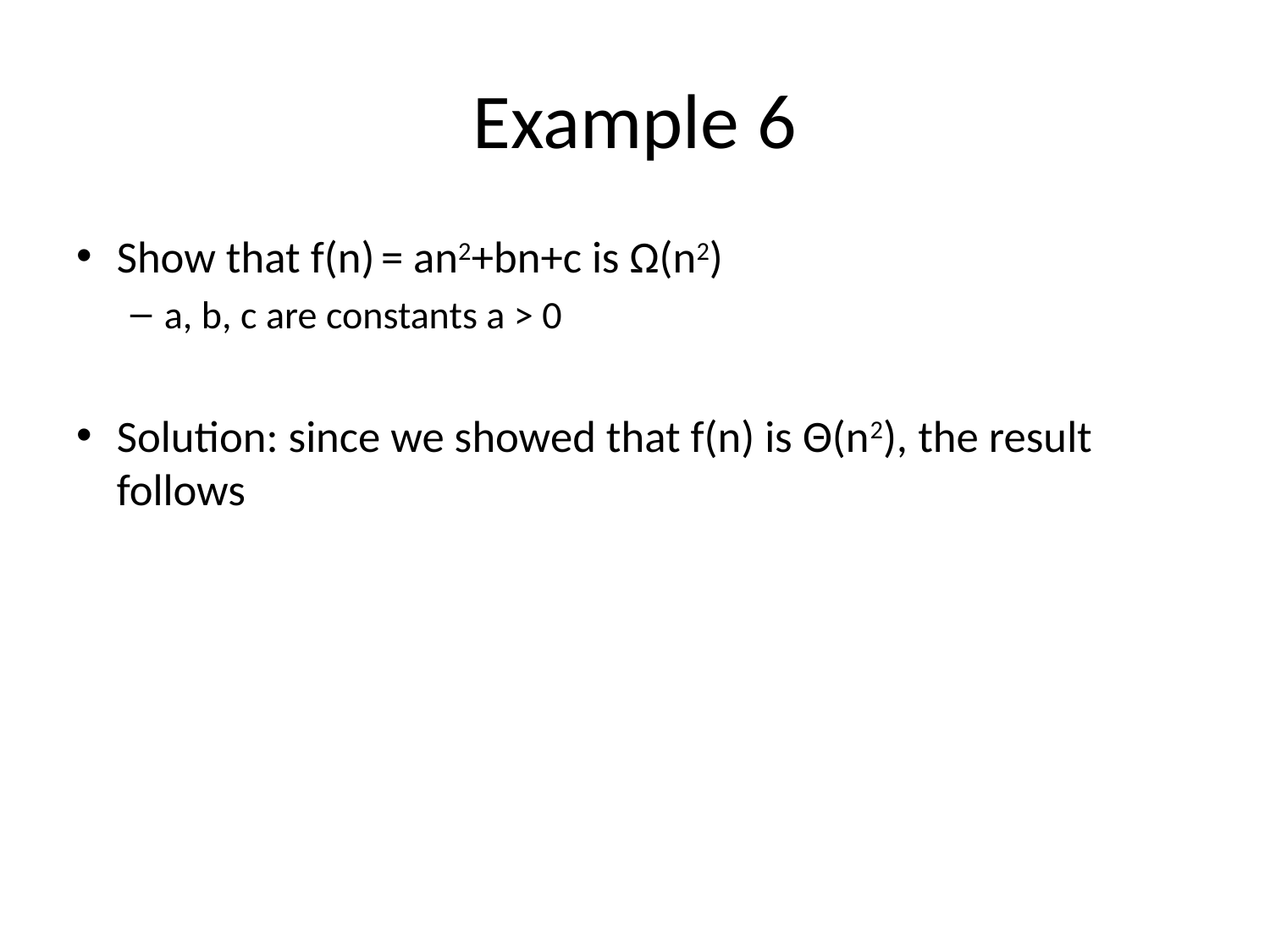

# Example 6
Show that f(n) = an2+bn+c is Ω(n2)
a, b, c are constants a > 0

Solution: since we showed that f(n) is Θ(n2), the result follows